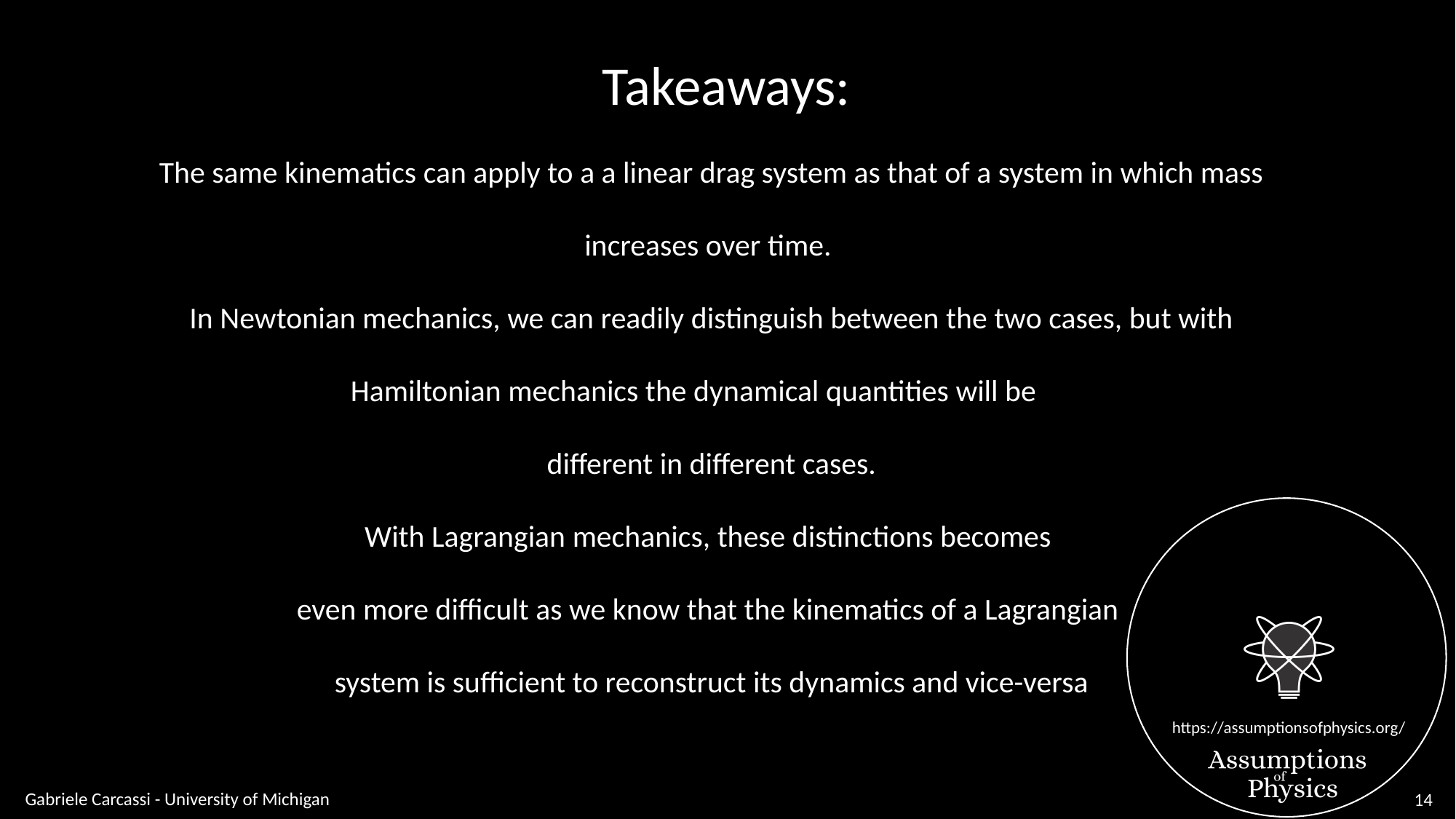

Takeaways:
The same kinematics can apply to a a linear drag system as that of a system in which mass increases over time.
In Newtonian mechanics, we can readily distinguish between the two cases, but with Hamiltonian mechanics the dynamical quantities will be   _
different in different cases.
With Lagrangian mechanics, these distinctions becomes
even more difficult as we know that the kinematics of a Lagrangian
system is sufficient to reconstruct its dynamics and vice-versa

Gabriele Carcassi - University of Michigan
14